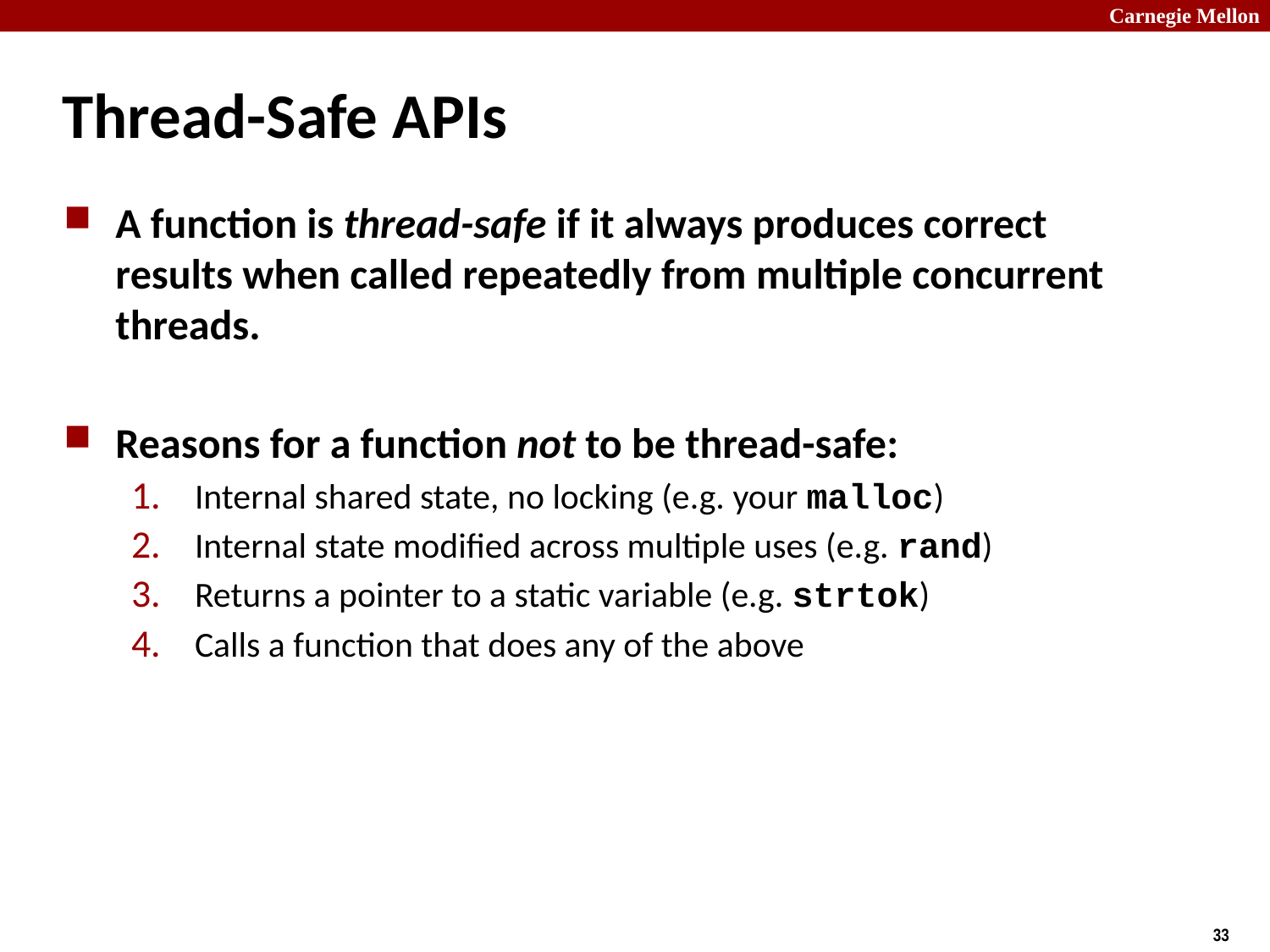

# Thread-Safe APIs
A function is thread-safe if it always produces correct results when called repeatedly from multiple concurrent threads.

Reasons for a function not to be thread-safe:
Internal shared state, no locking (e.g. your malloc)
Internal state modified across multiple uses (e.g. rand)
Returns a pointer to a static variable (e.g. strtok)
Calls a function that does any of the above